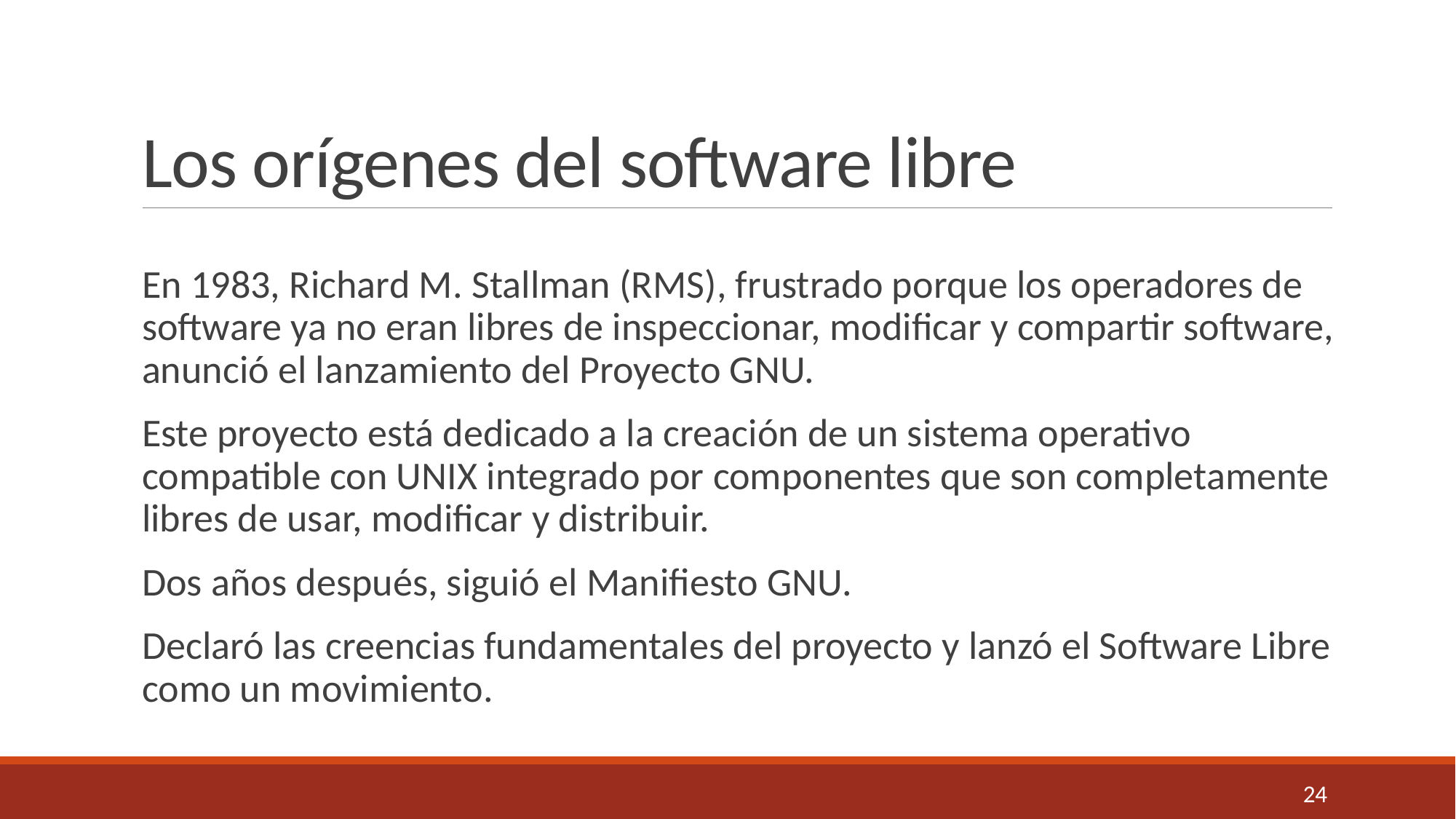

# Los orígenes del software libre
En 1983, Richard M. Stallman (RMS), frustrado porque los operadores de software ya no eran libres de inspeccionar, modificar y compartir software, anunció el lanzamiento del Proyecto GNU.
Este proyecto está dedicado a la creación de un sistema operativo compatible con UNIX integrado por componentes que son completamente libres de usar, modificar y distribuir.
Dos años después, siguió el Manifiesto GNU.
Declaró las creencias fundamentales del proyecto y lanzó el Software Libre como un movimiento.
24